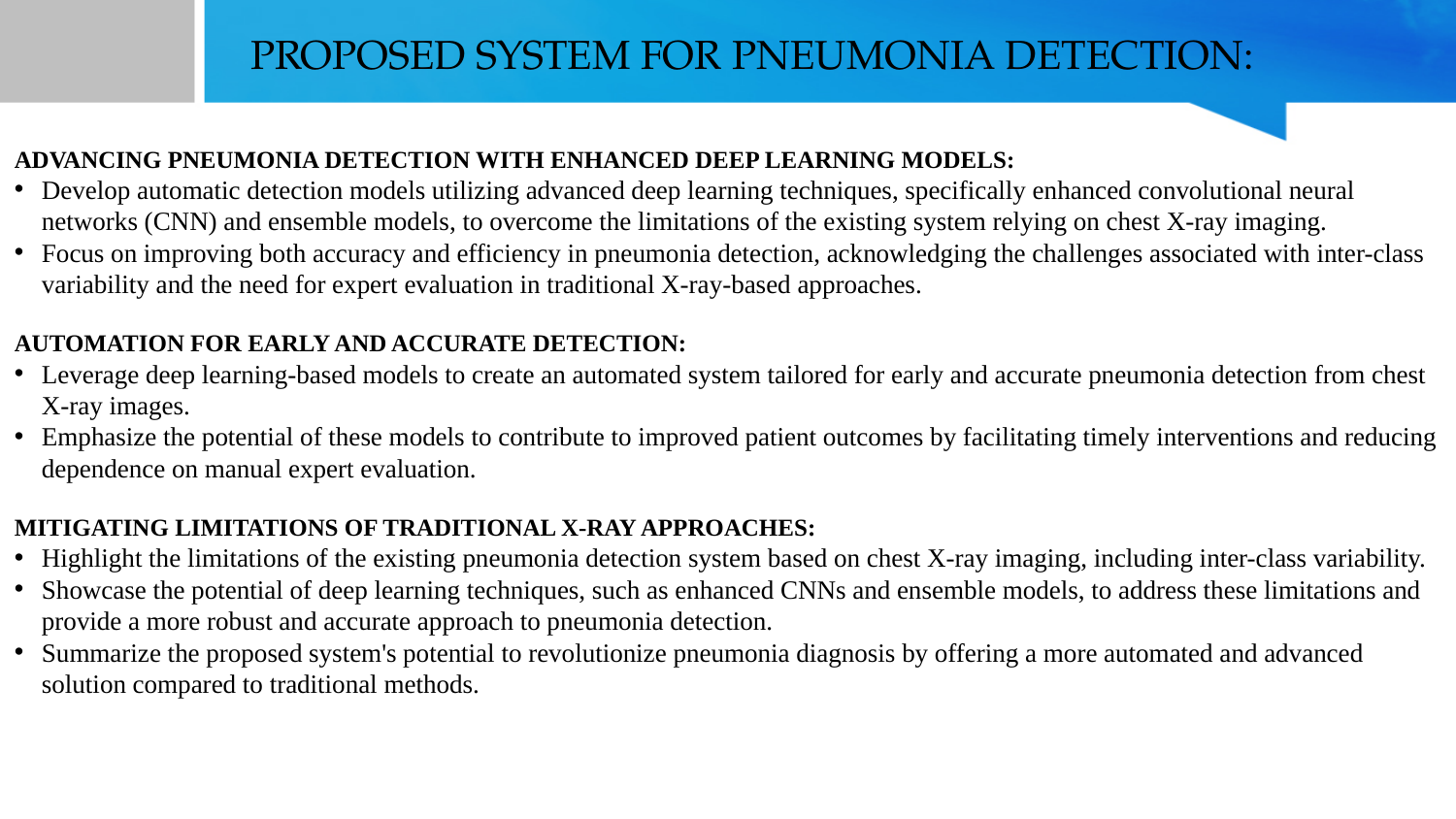

# PROPOSED SYSTEM FOR PNEUMONIA DETECTION:
ADVANCING PNEUMONIA DETECTION WITH ENHANCED DEEP LEARNING MODELS:
Develop automatic detection models utilizing advanced deep learning techniques, specifically enhanced convolutional neural networks (CNN) and ensemble models, to overcome the limitations of the existing system relying on chest X-ray imaging.
Focus on improving both accuracy and efficiency in pneumonia detection, acknowledging the challenges associated with inter-class variability and the need for expert evaluation in traditional X-ray-based approaches.

AUTOMATION FOR EARLY AND ACCURATE DETECTION:
Leverage deep learning-based models to create an automated system tailored for early and accurate pneumonia detection from chest X-ray images.
Emphasize the potential of these models to contribute to improved patient outcomes by facilitating timely interventions and reducing dependence on manual expert evaluation.

MITIGATING LIMITATIONS OF TRADITIONAL X-RAY APPROACHES:
Highlight the limitations of the existing pneumonia detection system based on chest X-ray imaging, including inter-class variability.
Showcase the potential of deep learning techniques, such as enhanced CNNs and ensemble models, to address these limitations and provide a more robust and accurate approach to pneumonia detection.
Summarize the proposed system's potential to revolutionize pneumonia diagnosis by offering a more automated and advanced solution compared to traditional methods.